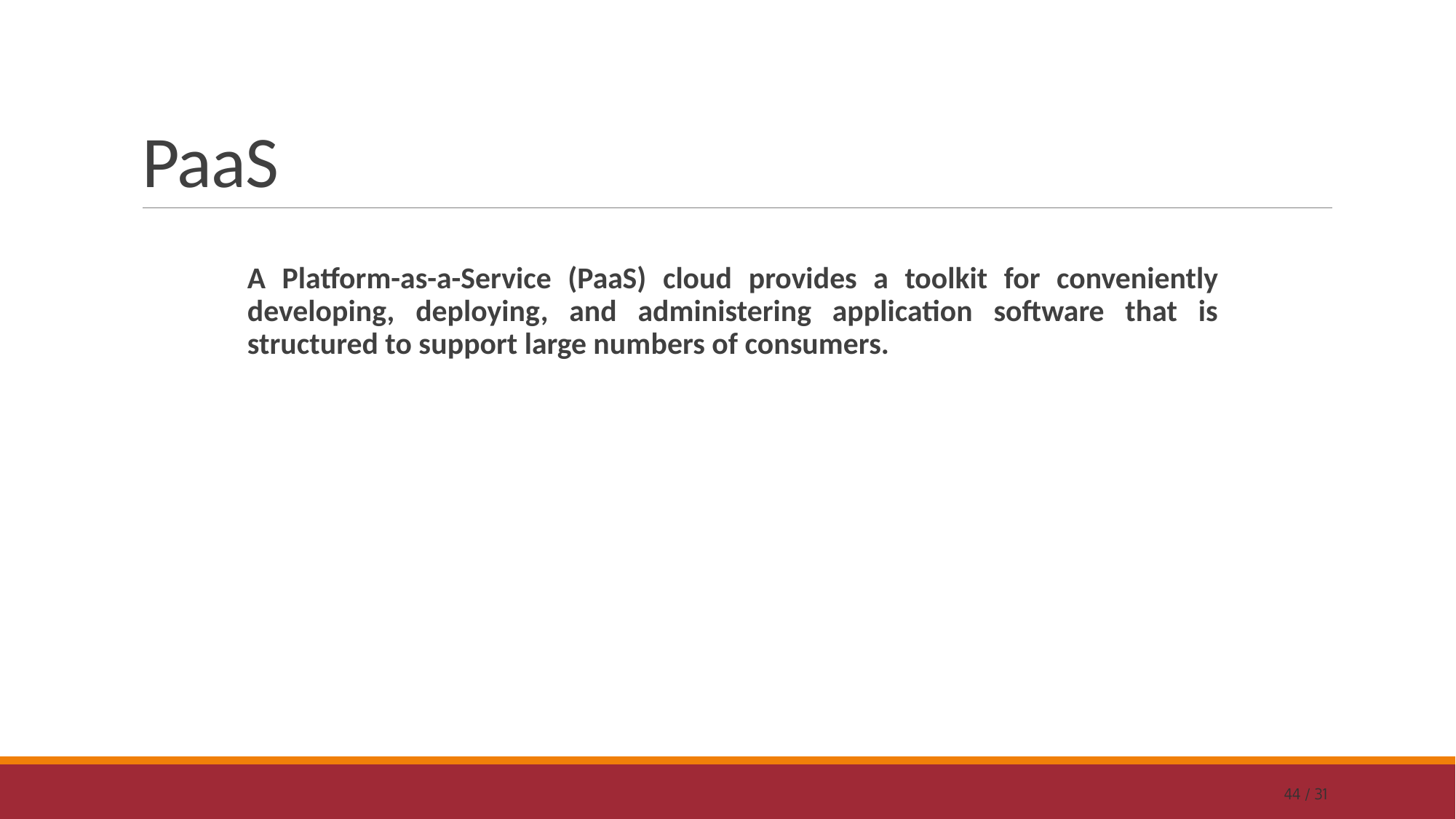

# PaaS

A Platform-as-a-Service (PaaS) cloud provides a toolkit for conveniently developing, deploying, and administering application software that is structured to support large numbers of consumers.
44 / 31